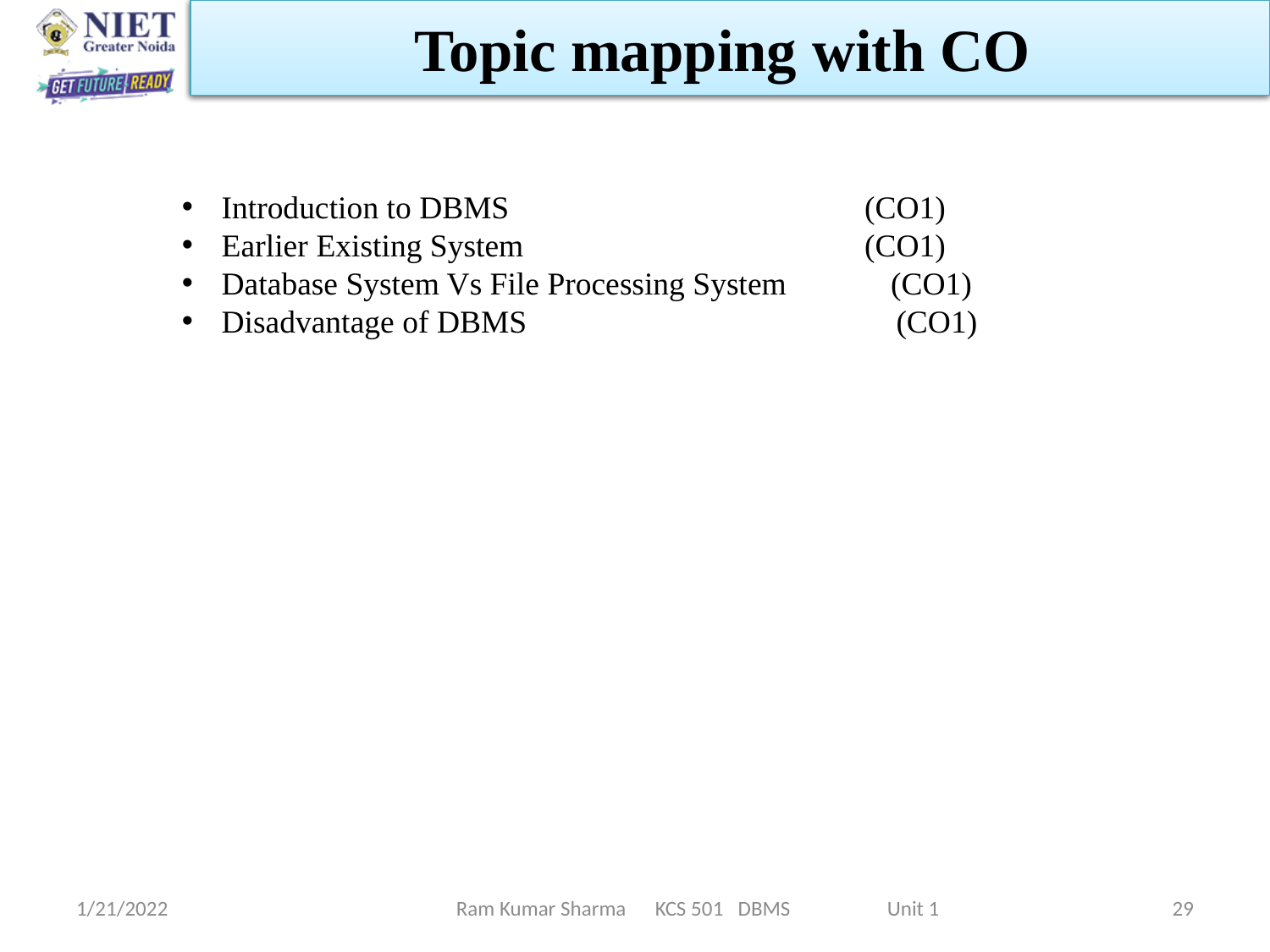

Topic mapping with CO
Introduction to DBMS			 (CO1)
Earlier Existing System     			 (CO1)
Database System Vs File Processing System             (CO1)
Disadvantage of DBMS                                              (CO1)
1/21/2022
Ram Kumar Sharma      KCS 501   DBMS                    Unit 1
29